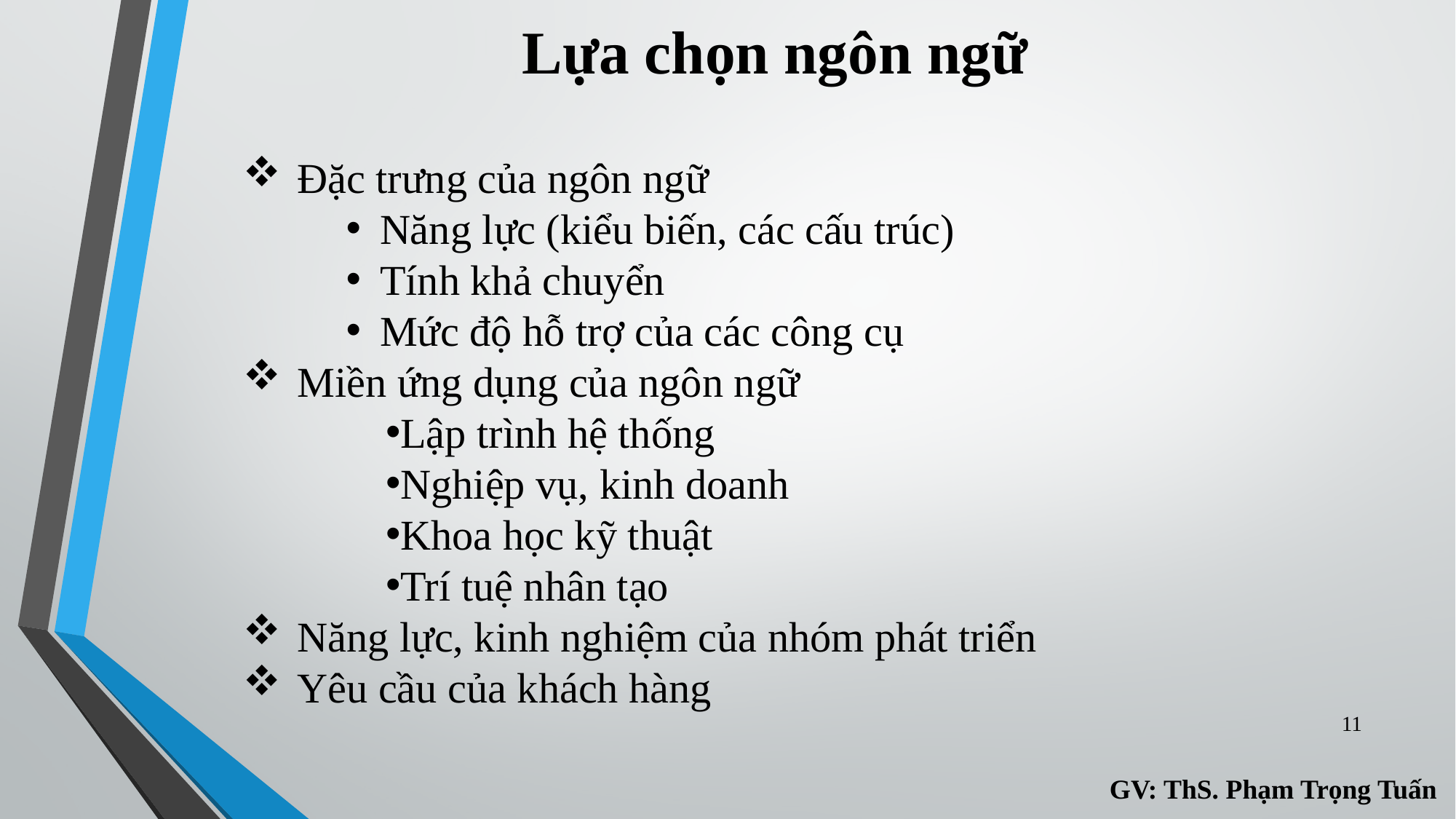

# Lựa chọn ngôn ngữ
Đặc trưng của ngôn ngữ
Năng lực (kiểu biến, các cấu trúc)
Tính khả chuyển
Mức độ hỗ trợ của các công cụ
Miền ứng dụng của ngôn ngữ
Lập trình hệ thống
Nghiệp vụ, kinh doanh
Khoa học kỹ thuật
Trí tuệ nhân tạo
Năng lực, kinh nghiệm của nhóm phát triển
Yêu cầu của khách hàng
11